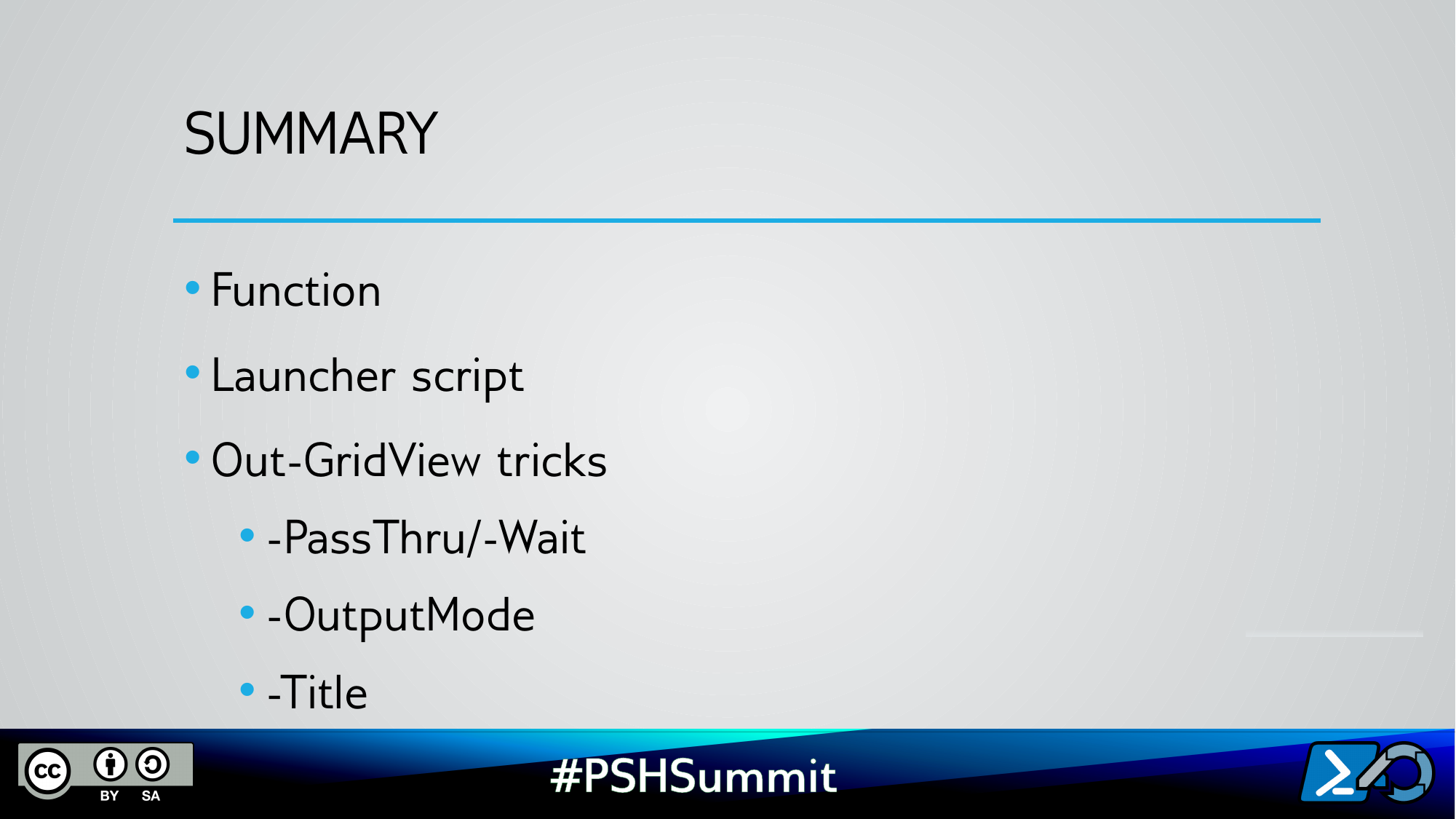

# Summary
Function
Launcher script
Out-GridView tricks
-PassThru/-Wait
-OutputMode
-Title